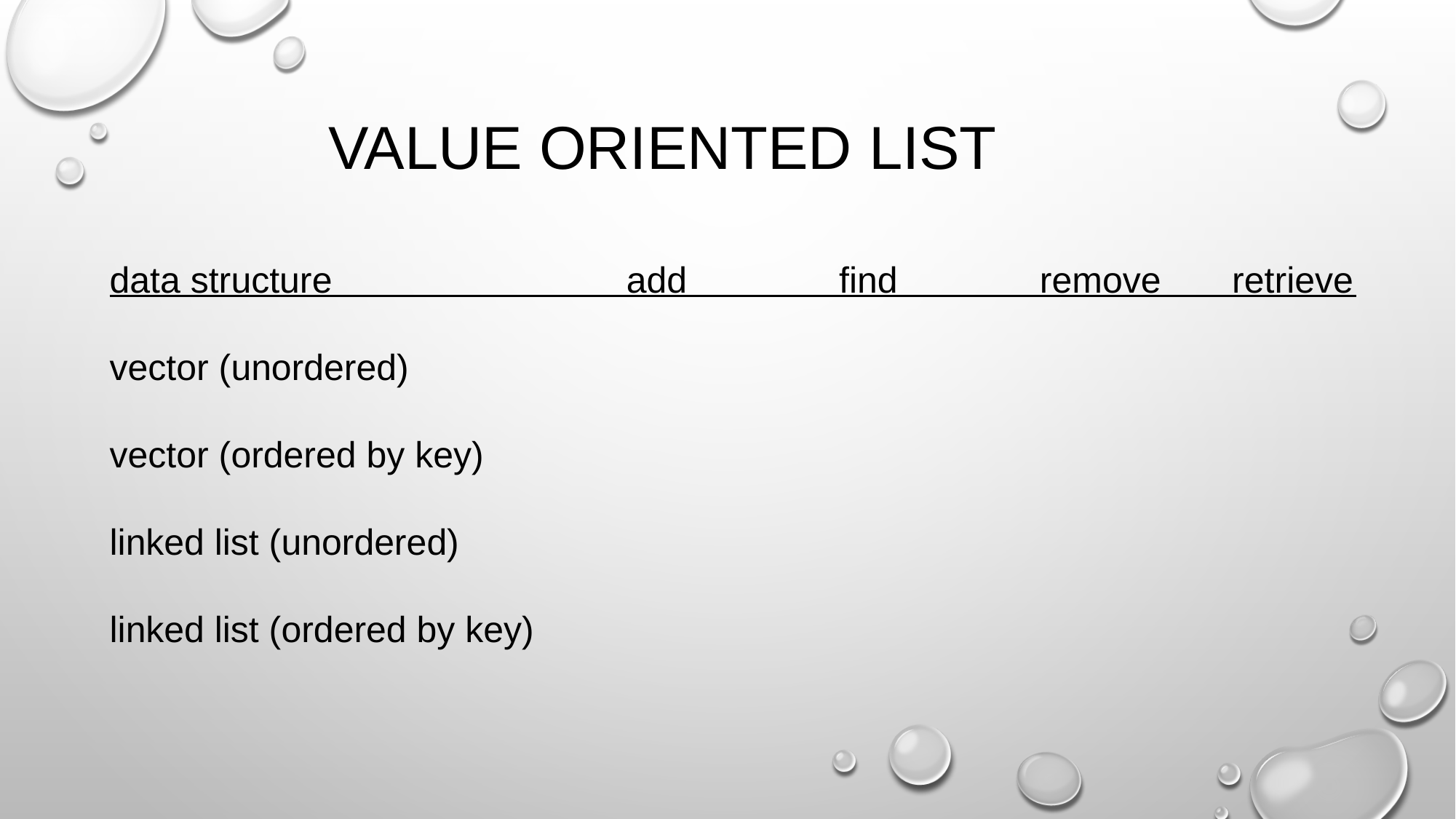

# Value oriented list
data structure                             add               find              remove       retrieve

vector (unordered)
vector (ordered by key)
linked list (unordered)
linked list (ordered by key)